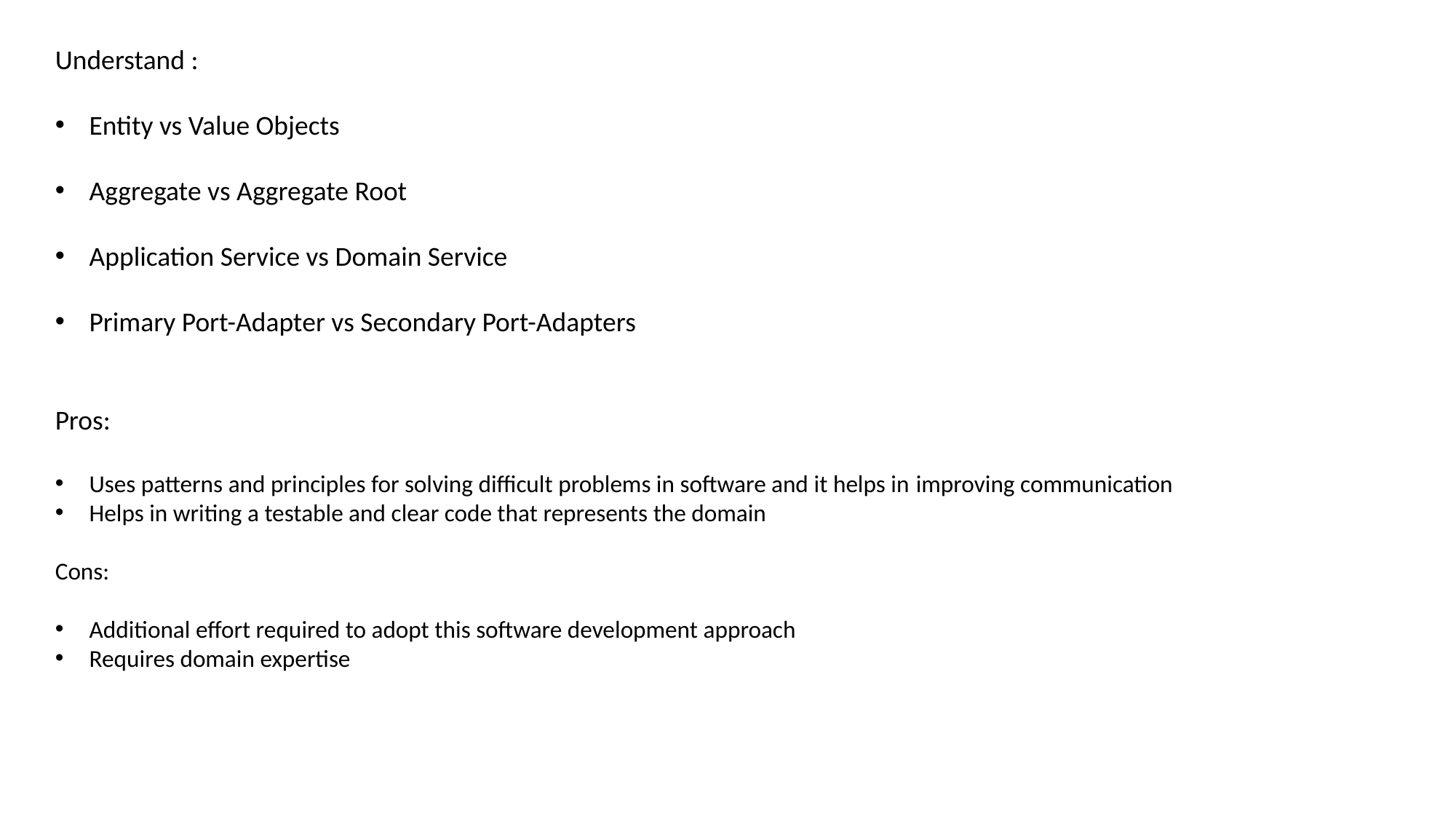

Understand :

Entity vs Value Objects

Aggregate vs Aggregate Root

Application Service vs Domain Service

Primary Port-Adapter vs Secondary Port-Adapters

Pros:

Uses patterns and principles for solving difficult problems in software and it helps in improving communication
Helps in writing a testable and clear code that represents the domain

Cons:

Additional effort required to adopt this software development approach
Requires domain expertise